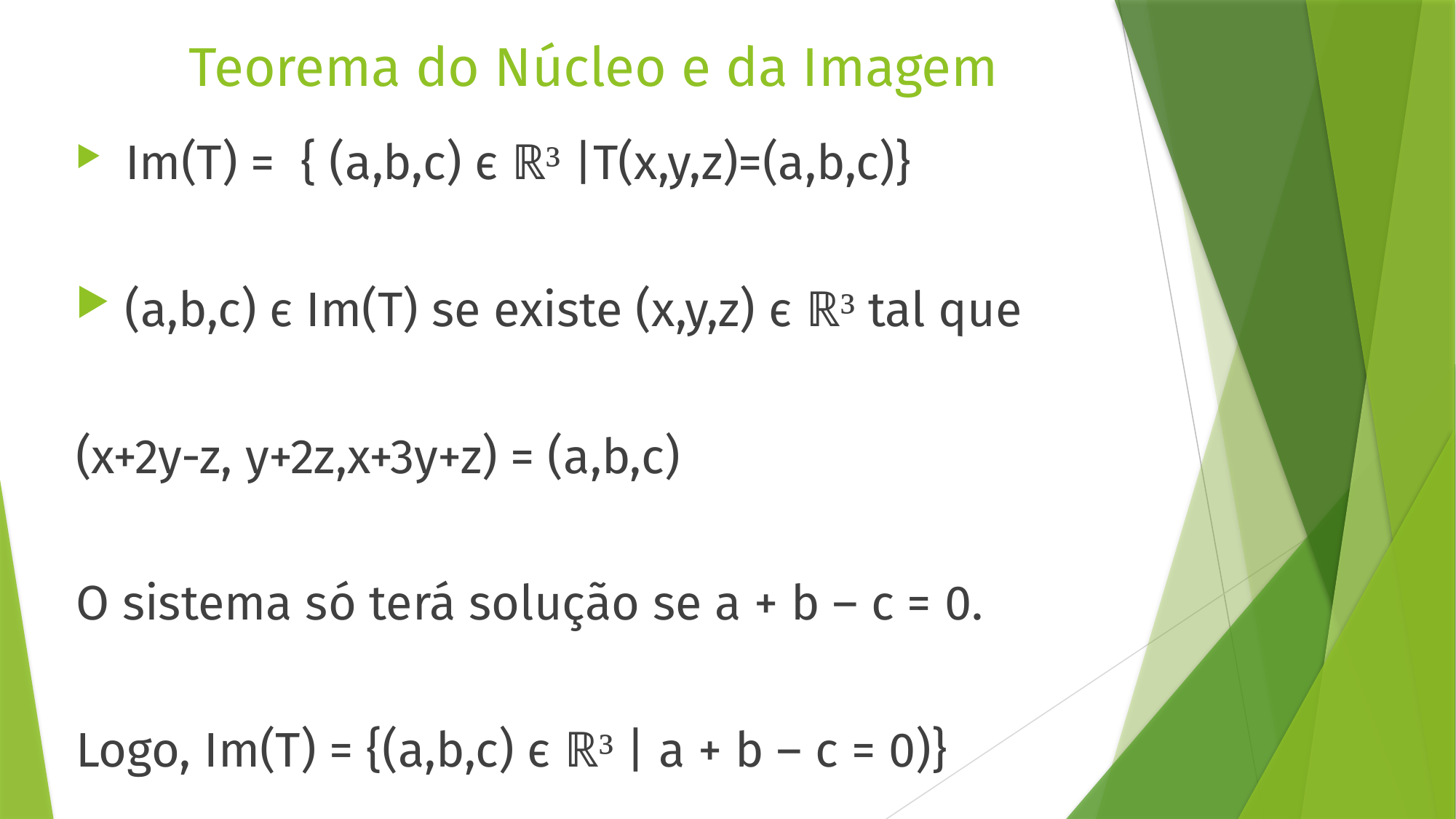

# Teorema do Núcleo e da Imagem
  Im(T) =  { (a,b,c) є ℝ³ |T(x,y,z)=(a,b,c)}

 (a,b,c) є Im(T) se existe (x,y,z) є ℝ³ tal que

(x+2y-z, y+2z,x+3y+z) = (a,b,c)

O sistema só terá solução se a + b – c = 0.

Logo, Im(T) = {(a,b,c) є ℝ³ | a + b – c = 0)}